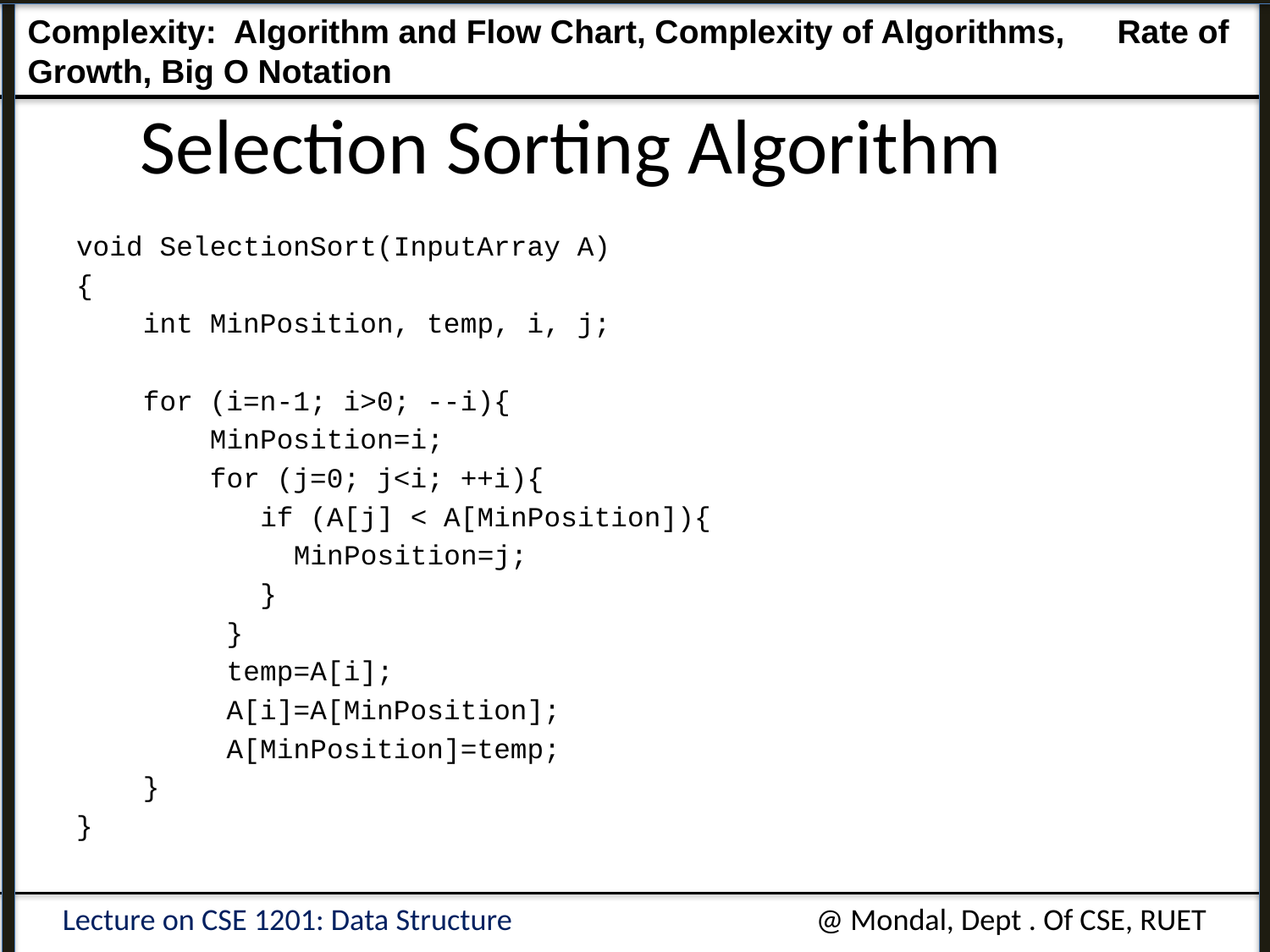

Complexity:  Algorithm and Flow Chart, Complexity of Algorithms,  				Rate of Growth, Big O Notation
# Selection Sorting Algorithm
void SelectionSort(InputArray A)
{
    int MinPosition, temp, i, j;

    for (i=n-1; i>0; --i){
        MinPosition=i;
        for (j=0; j<i; ++i){
           if (A[j] < A[MinPosition]){
             MinPosition=j;
           }
         }
         temp=A[i];
         A[i]=A[MinPosition];
         A[MinPosition]=temp;
    }
}

Lecture on CSE 1201: Data Structure
@ Mondal, Dept . Of CSE, RUET